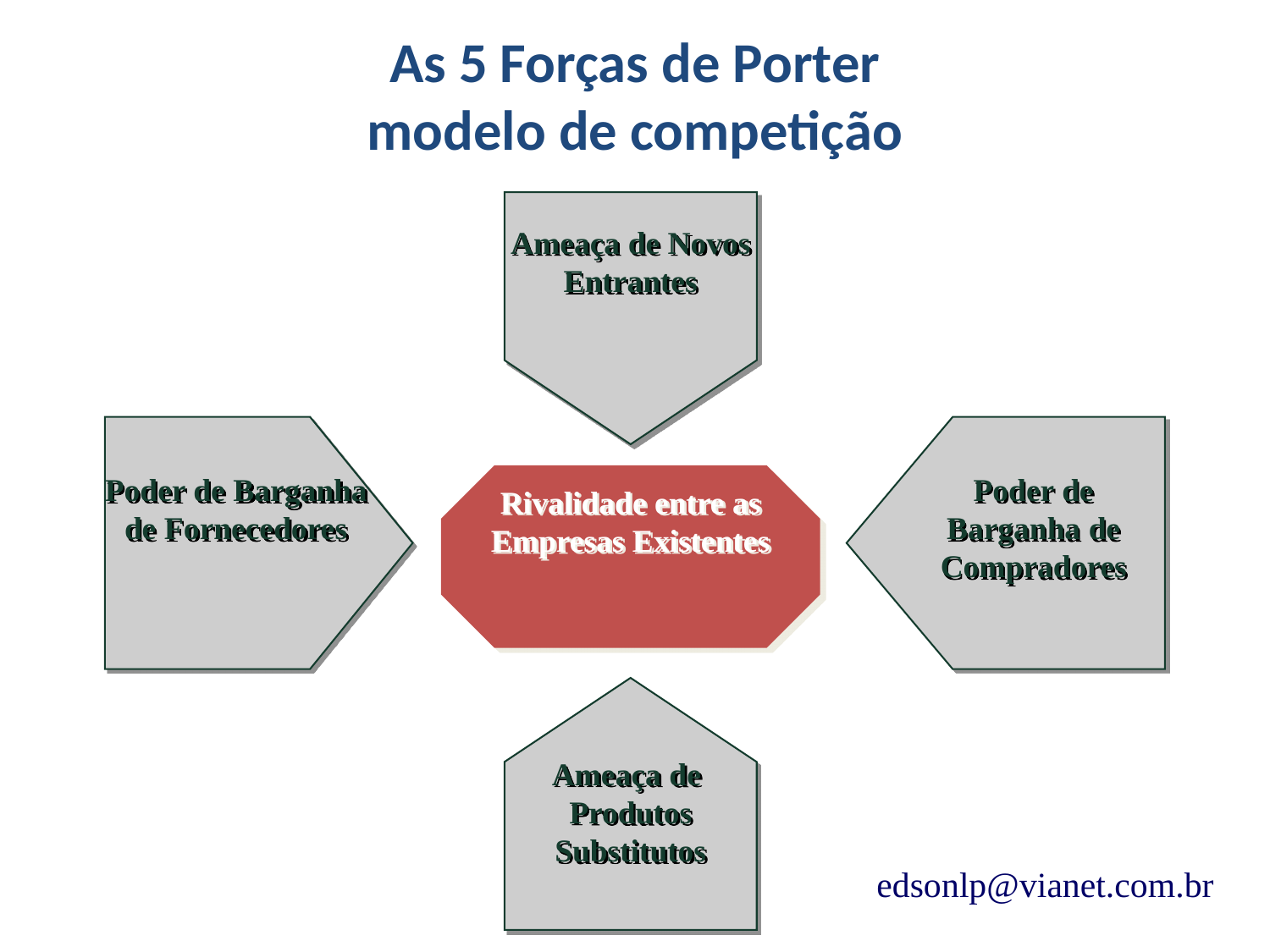

As 5 Forças de Porter
modelo de competição
Threat of New Entrants

Ameaça de Novos Entrantes

Poder de Barganha de Fornecedores
Poder de Barganha de Compradores

Rivalidade entre as Empresas Existentes

Ameaça de  Produtos Substitutos
edsonlp@vianet.com.br